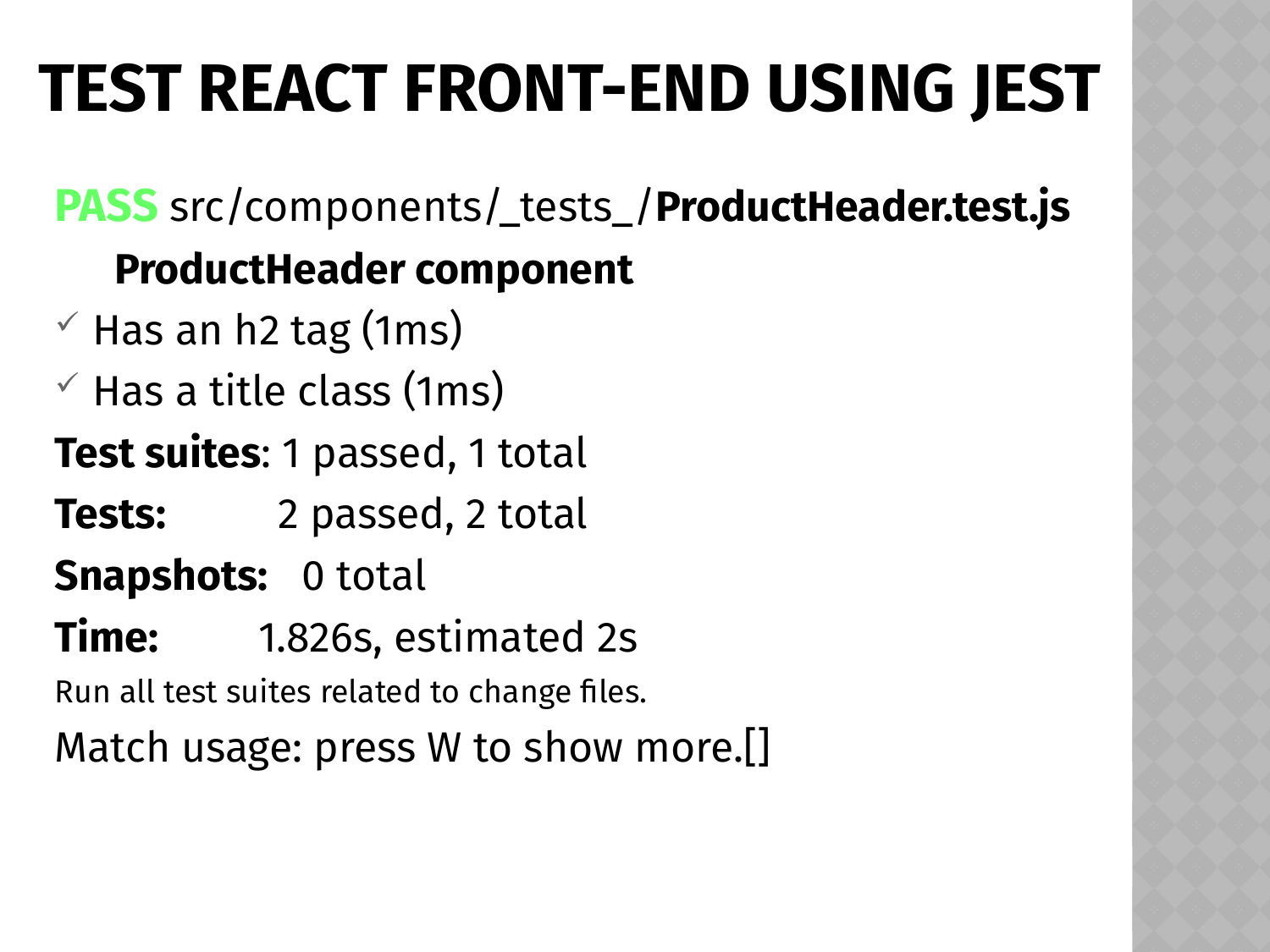

# Test react front-end using jest
PASS src/components/_tests_/ProductHeader.test.js
      ProductHeader component
Has an h2 tag (1ms)
Has a title class (1ms)
Test suites: 1 passed, 1 total
Tests:          2 passed, 2 total
Snapshots:   0 total
Time:          1.826s, estimated 2s
Run all test suites related to change files.
Match usage: press W to show more.[]